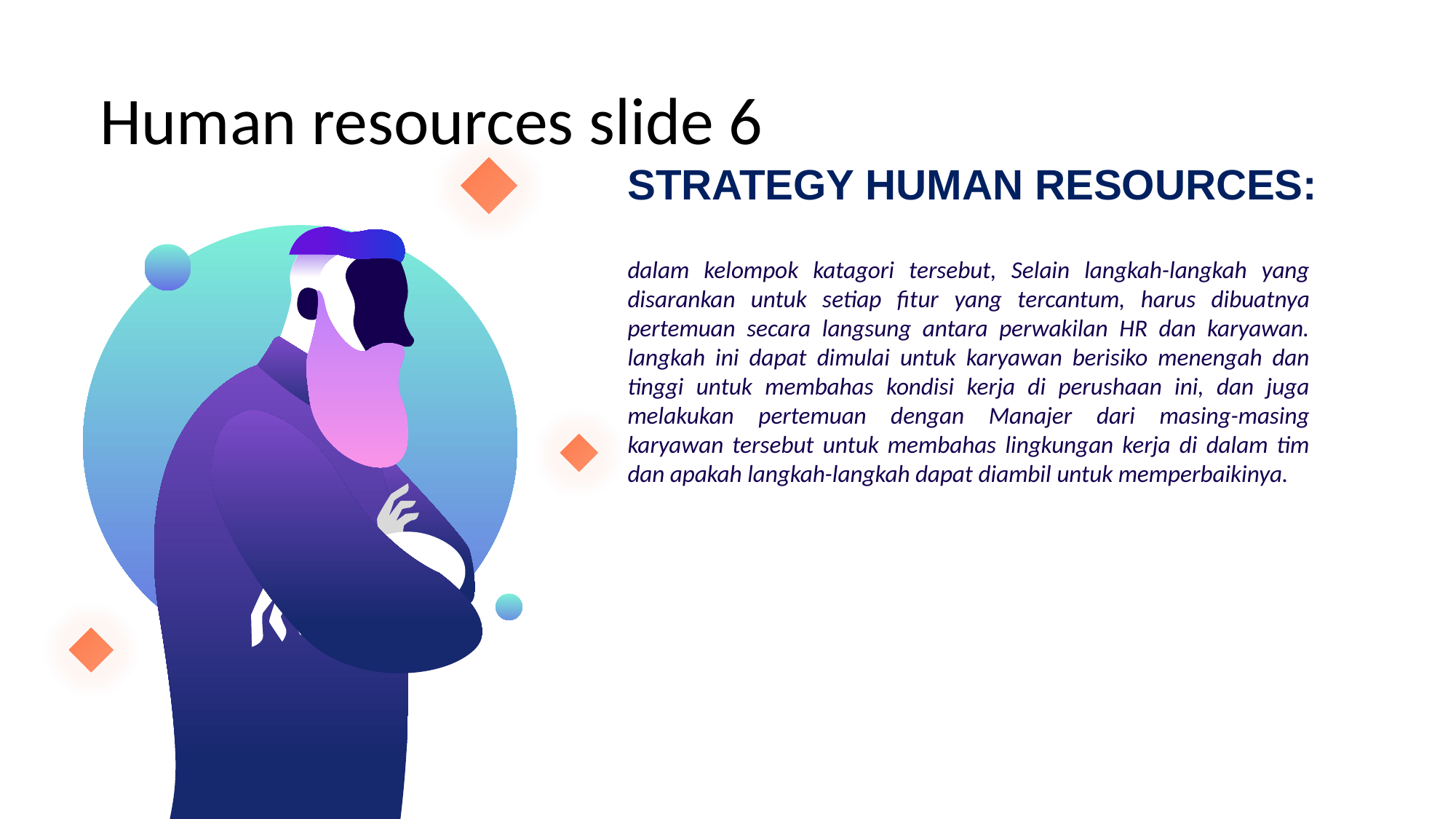

# Human resources slide 6

STRATEGY HUMAN RESOURCES:
dalam kelompok katagori tersebut, Selain langkah-langkah yang disarankan untuk setiap fitur yang tercantum, harus dibuatnya pertemuan secara langsung antara perwakilan HR dan karyawan. langkah ini dapat dimulai untuk karyawan berisiko menengah dan tinggi untuk membahas kondisi kerja di perushaan ini, dan juga melakukan pertemuan dengan Manajer dari masing-masing karyawan tersebut untuk membahas lingkungan kerja di dalam tim dan apakah langkah-langkah dapat diambil untuk memperbaikinya.